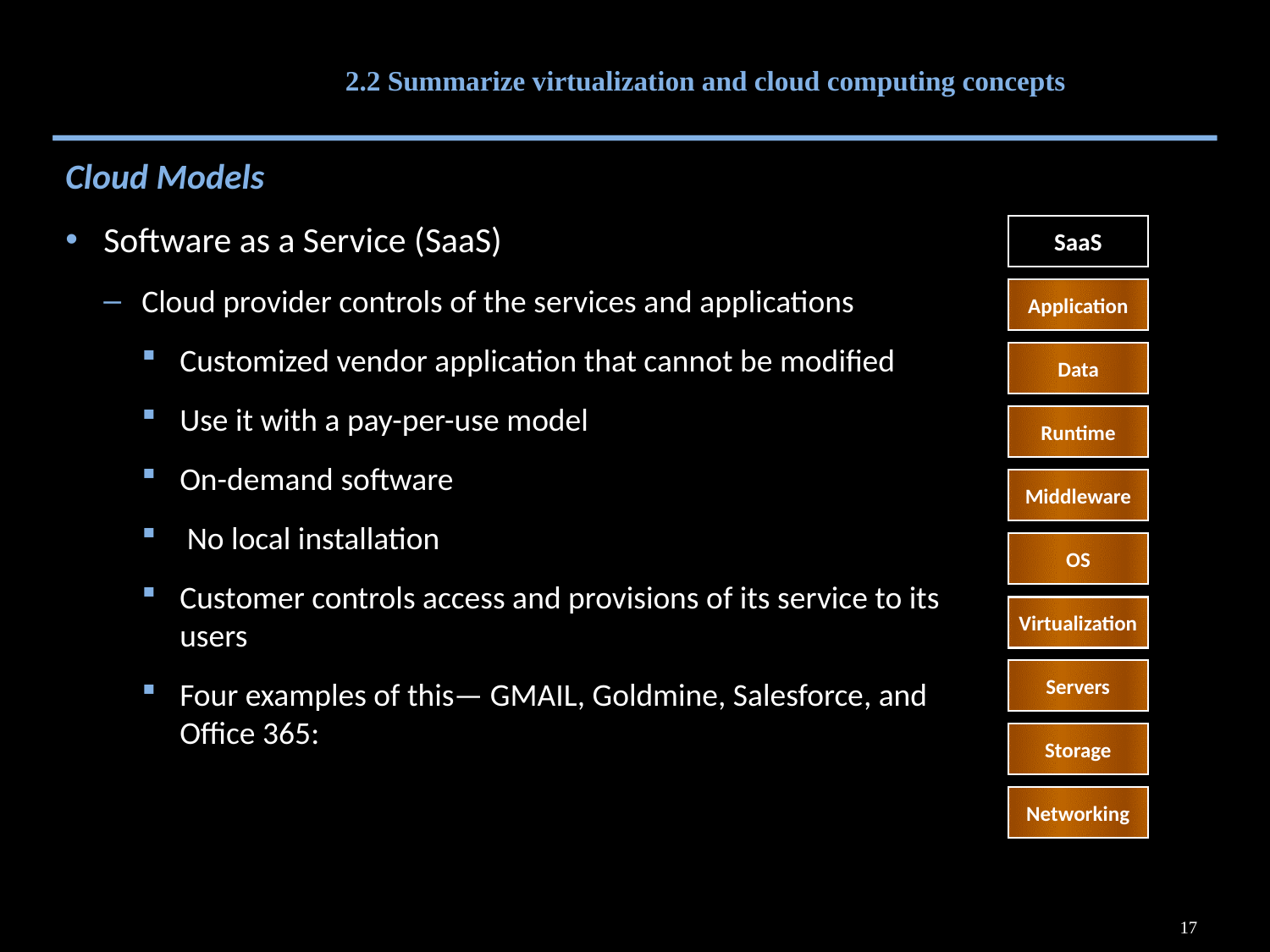

# 2.2 Summarize virtualization and cloud computing concepts
Cloud Models
Software as a Service (SaaS)
Cloud provider controls of the services and applications
Customized vendor application that cannot be modified
Use it with a pay-per-use model
On-demand software
 No local installation
Customer controls access and provisions of its service to its users
Four examples of this— GMAIL, Goldmine, Salesforce, and Office 365:

SaaS
Application
Data
Runtime
Middleware
OS
Virtualization
Servers
Storage
Networking
17